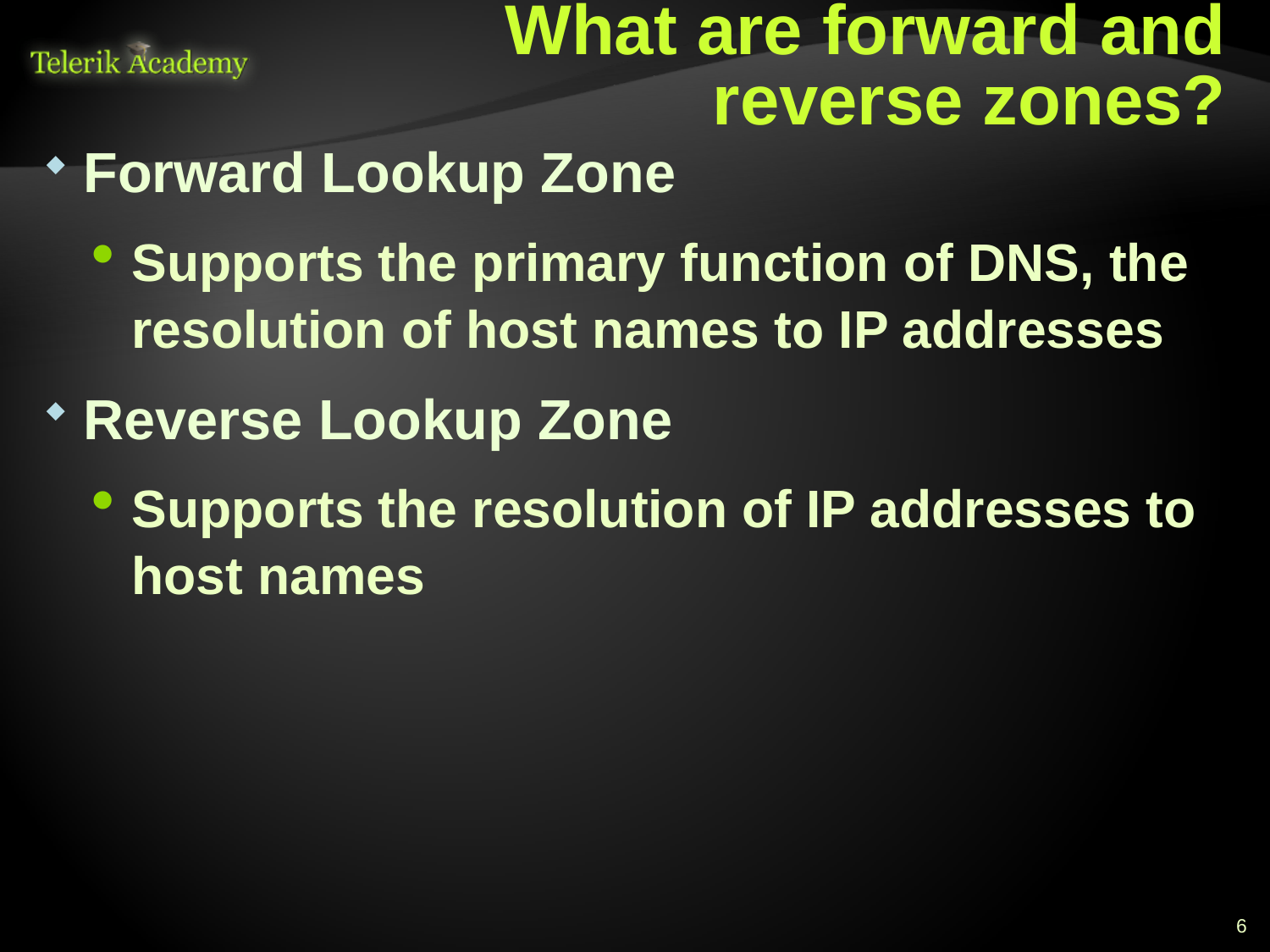

# What are forward and reverse zones?
Forward Lookup Zone
Supports the primary function of DNS, the  resolution of host names to IP addresses
Reverse Lookup Zone
Supports the resolution of IP addresses to host names
6